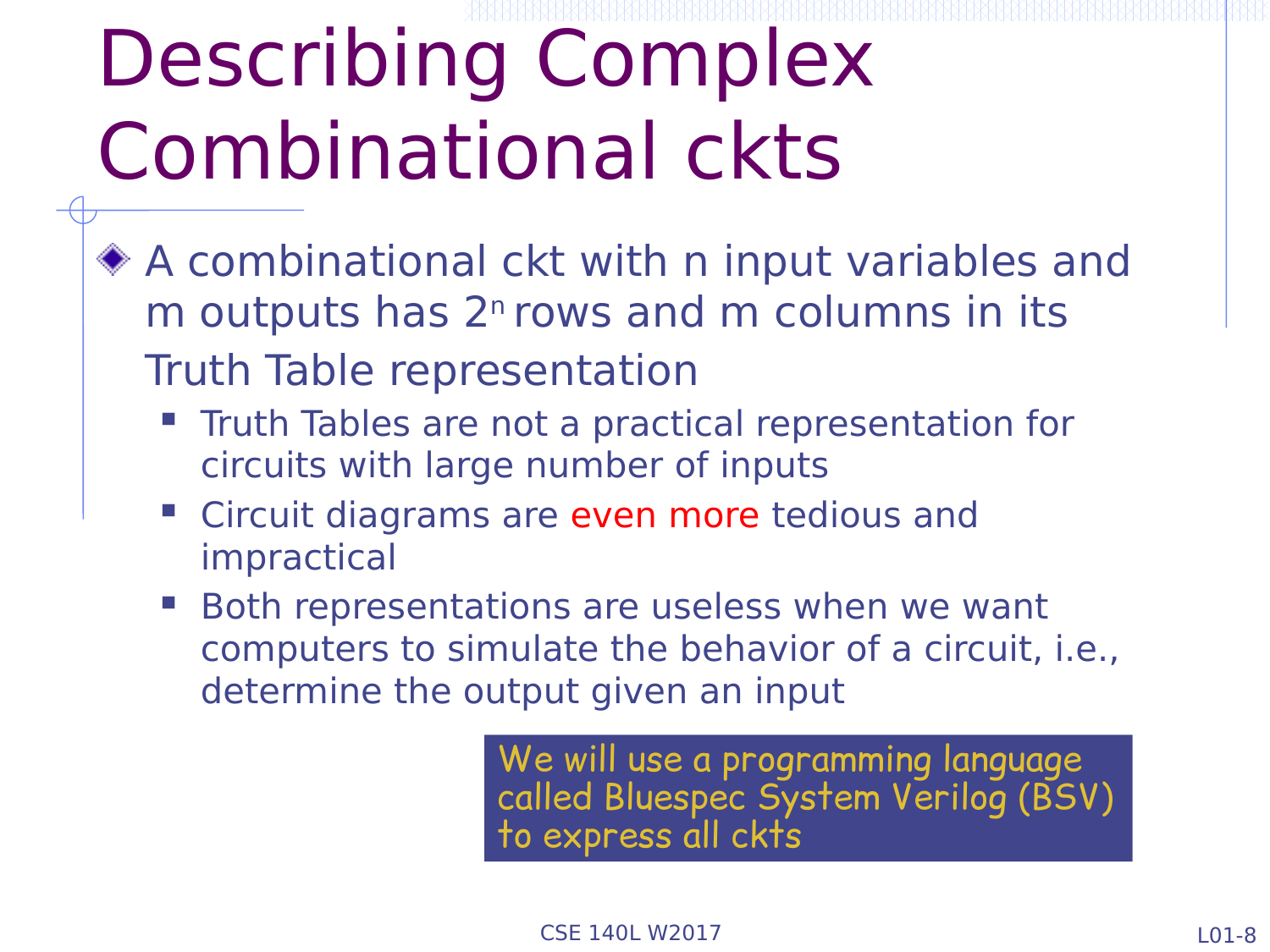

# Describing Complex Combinational ckts
A combinational ckt with n input variables and m outputs has 2n rows and m columns in its Truth Table representation
Truth Tables are not a practical representation for circuits with large number of inputs
Circuit diagrams are even more tedious and impractical
Both representations are useless when we want computers to simulate the behavior of a circuit, i.e., determine the output given an input

We will use a programming language called Bluespec System Verilog (BSV) to express all ckts
CSE 140L W2017
L01-8